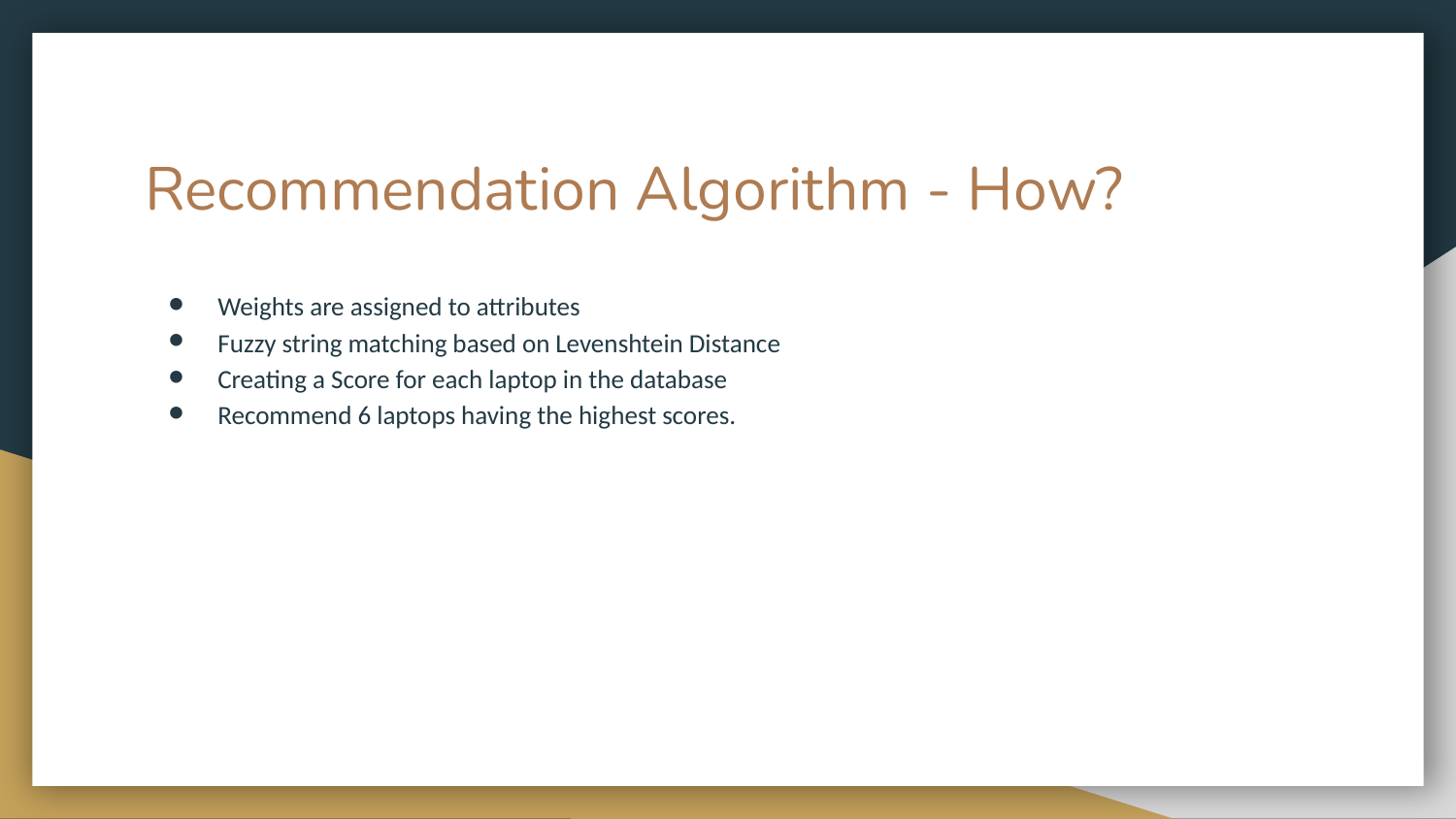

# Recommendation Algorithm - How?
Weights are assigned to attributes
Fuzzy string matching based on Levenshtein Distance
Creating a Score for each laptop in the database
Recommend 6 laptops having the highest scores.